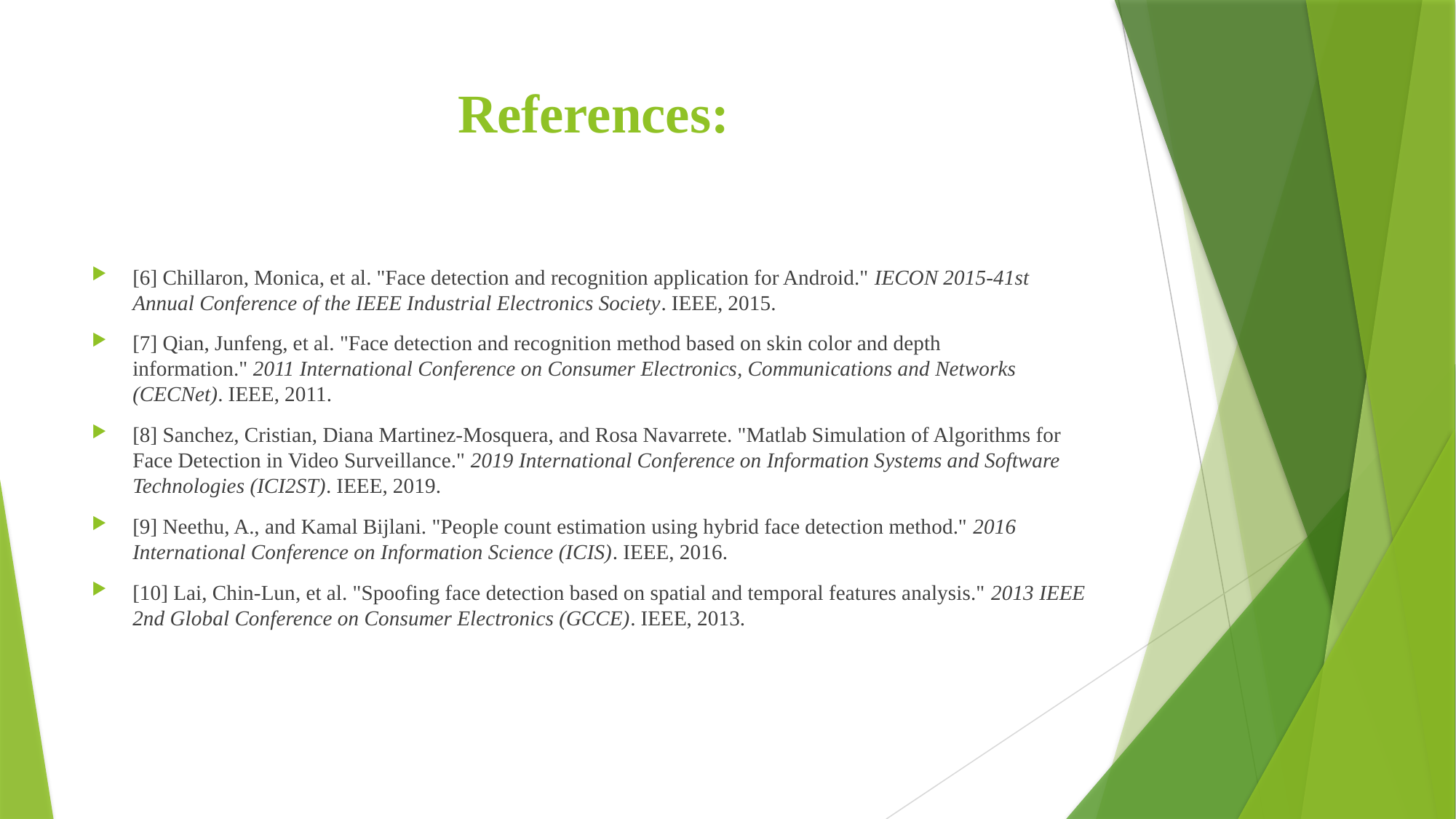

# References:
[6] Chillaron, Monica, et al. "Face detection and recognition application for Android." IECON 2015-41st Annual Conference of the IEEE Industrial Electronics Society. IEEE, 2015.
[7] Qian, Junfeng, et al. "Face detection and recognition method based on skin color and depth information." 2011 International Conference on Consumer Electronics, Communications and Networks (CECNet). IEEE, 2011.
[8] Sanchez, Cristian, Diana Martinez-Mosquera, and Rosa Navarrete. "Matlab Simulation of Algorithms for Face Detection in Video Surveillance." 2019 International Conference on Information Systems and Software Technologies (ICI2ST). IEEE, 2019.
[9] Neethu, A., and Kamal Bijlani. "People count estimation using hybrid face detection method." 2016 International Conference on Information Science (ICIS). IEEE, 2016.
[10] Lai, Chin-Lun, et al. "Spoofing face detection based on spatial and temporal features analysis." 2013 IEEE 2nd Global Conference on Consumer Electronics (GCCE). IEEE, 2013.